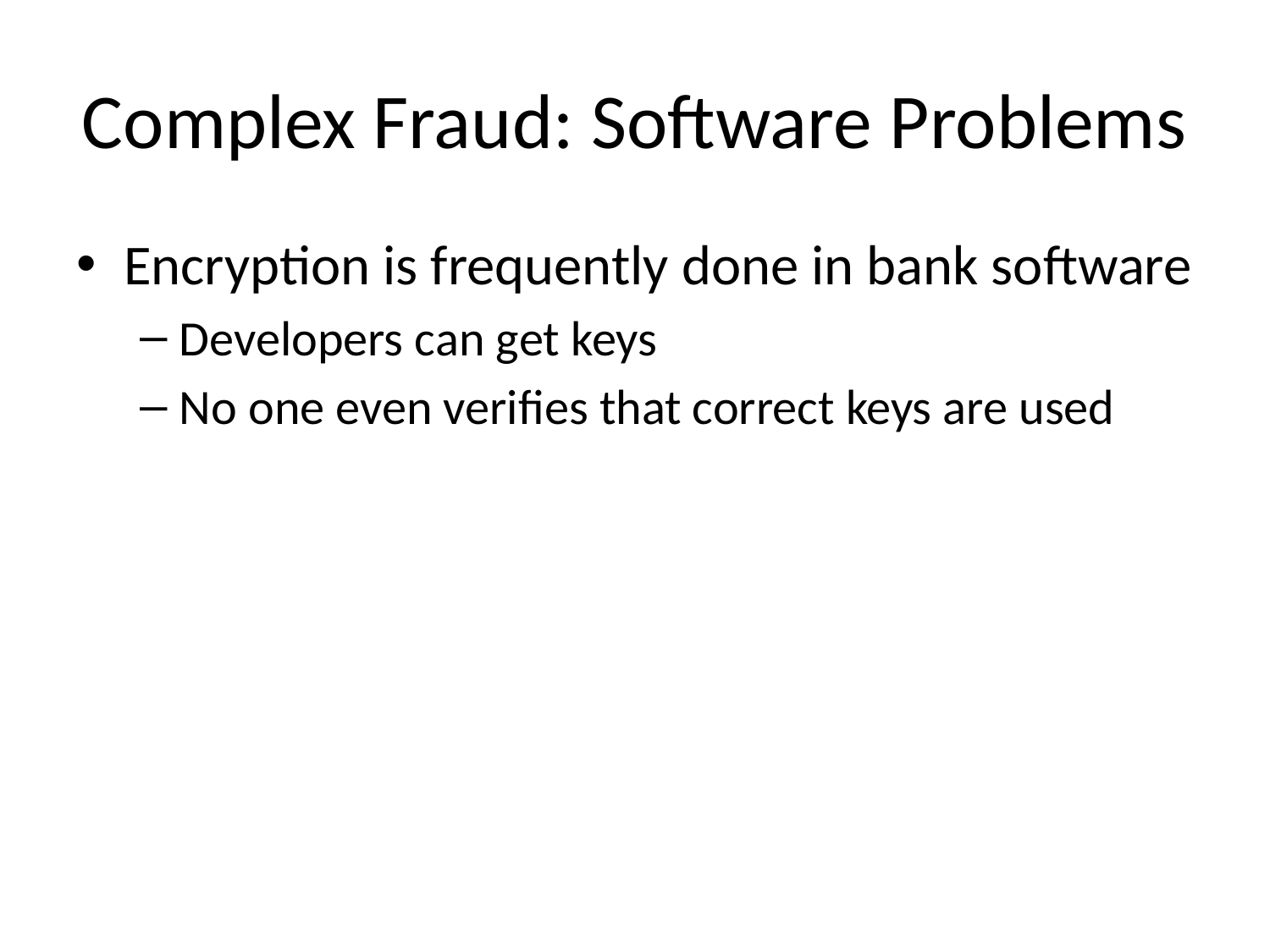

# Complex Fraud: Software Problems
Encryption is frequently done in bank software
Developers can get keys
No one even verifies that correct keys are used